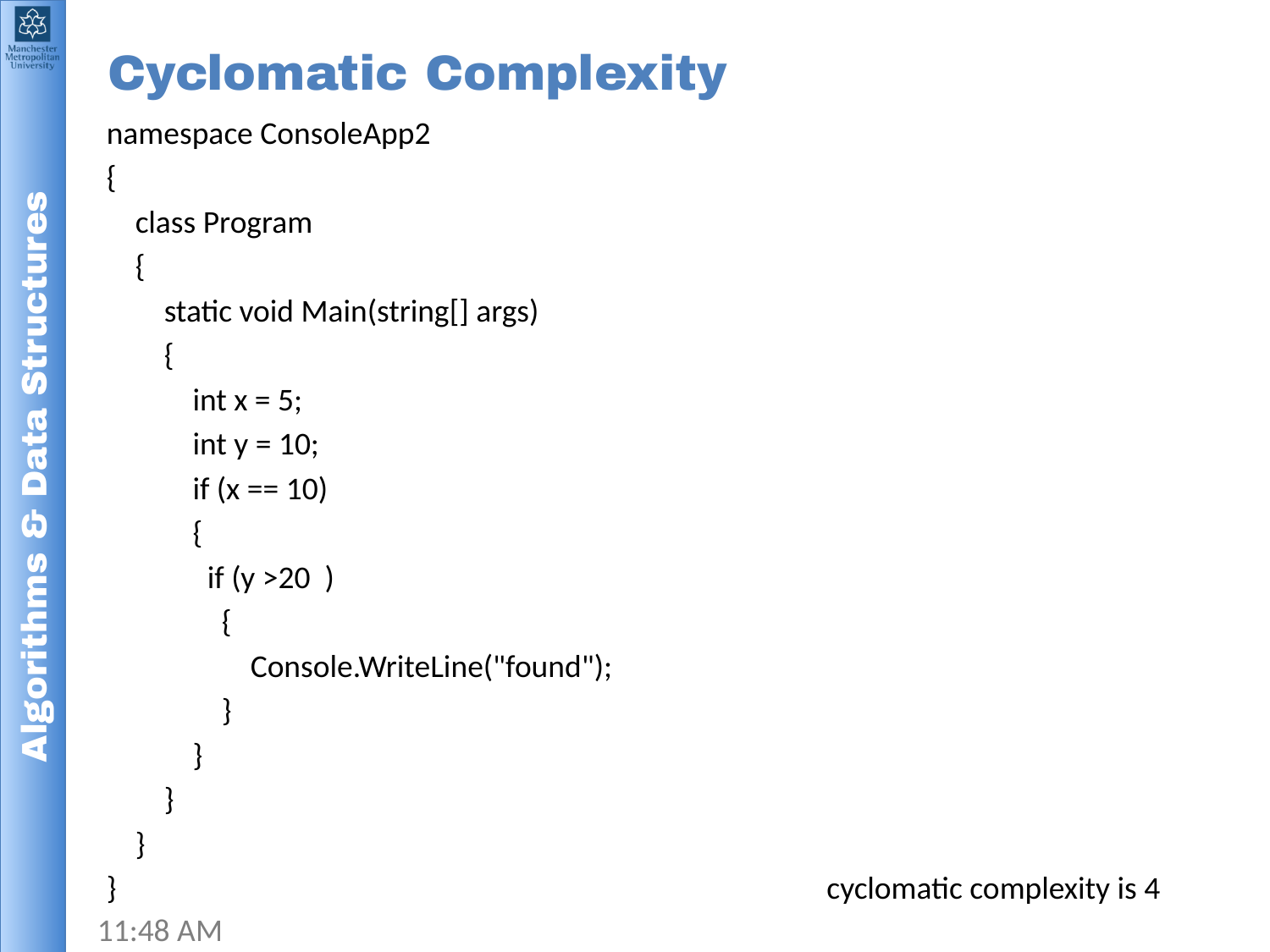

# Cyclomatic Complexity
namespace ConsoleApp2
{
    class Program
    {
        static void Main(string[] args)
        {
            int x = 5;
            int y = 10;
            if (x == 10)
            {
              if (y >20  )
                {
                    Console.WriteLine("found");
                }
            }
        }
    }
}                                                                                                   cyclomatic complexity is 4